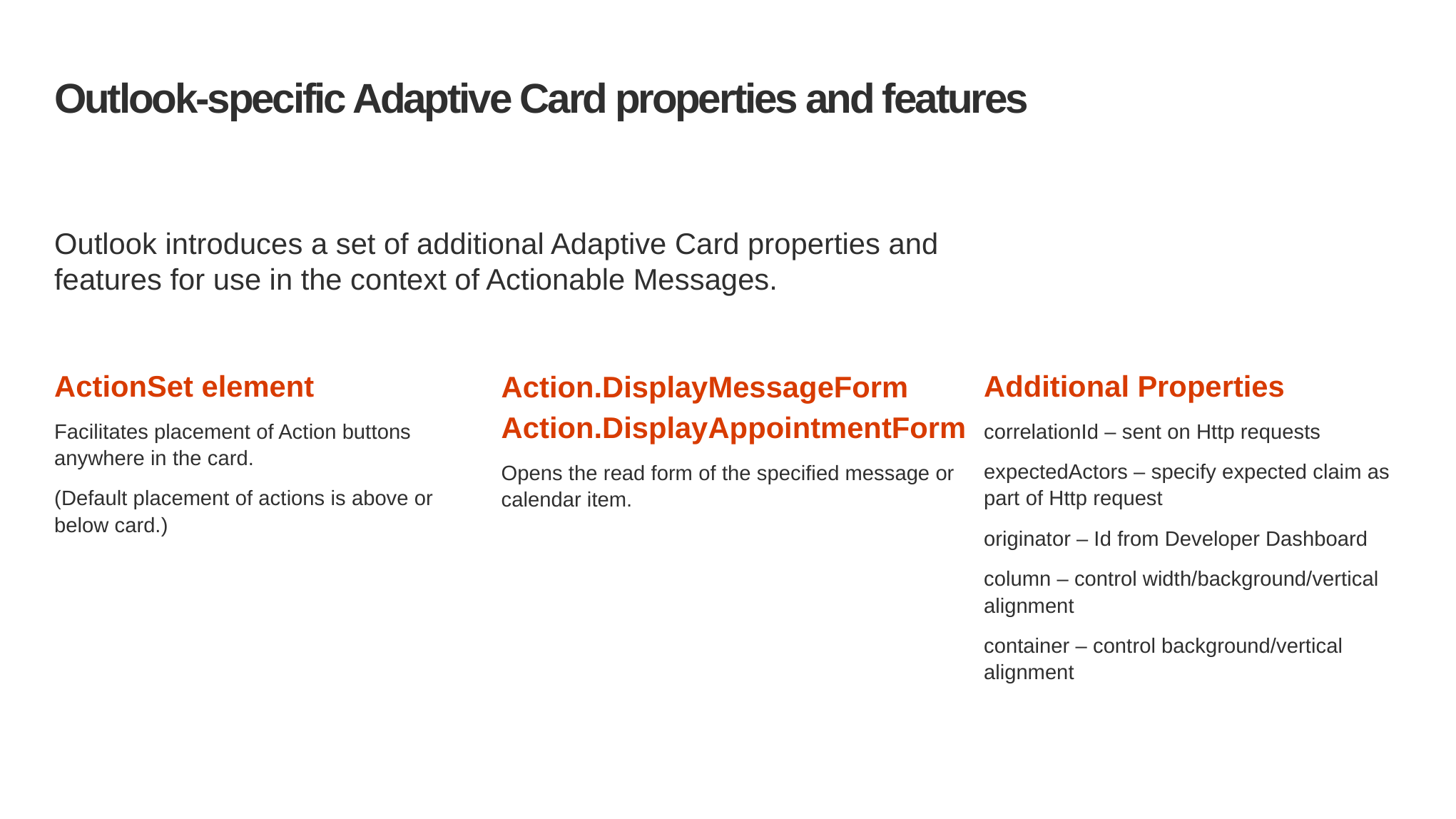

# Outlook-specific Adaptive Card properties and features
Outlook introduces a set of additional Adaptive Card properties and features for use in the context of Actionable Messages.
ActionSet element
Facilitates placement of Action buttons anywhere in the card.
(Default placement of actions is above or below card.)
Additional Properties
correlationId – sent on Http requests
expectedActors – specify expected claim as part of Http request
originator – Id from Developer Dashboard
column – control width/background/vertical alignment
container – control background/vertical alignment

Action.DisplayMessageForm
Action.DisplayAppointmentForm
Opens the read form of the specified message or calendar item.